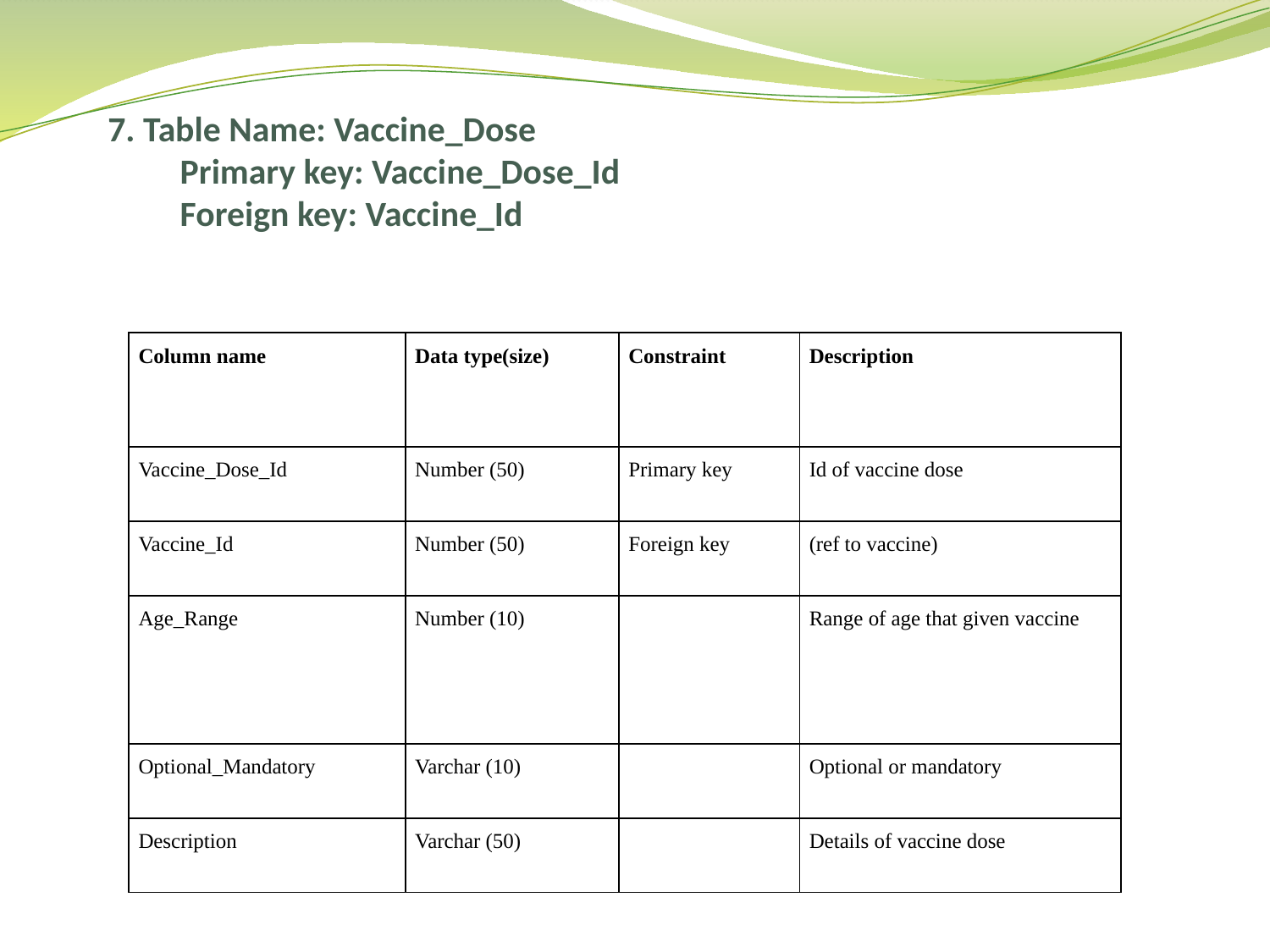

7. Table Name: Vaccine_Dose
         Primary key: Vaccine_Dose_Id
         Foreign key: Vaccine_Id
| Column name | Data type(size) | Constraint | Description |
| --- | --- | --- | --- |
| Vaccine\_Dose\_Id | Number (50) | Primary key | Id of vaccine dose |
| Vaccine\_Id | Number (50) | Foreign key | (ref to vaccine) |
| Age\_Range | Number (10) |  | Range of age that given vaccine |
| Optional\_Mandatory | Varchar (10) |  | Optional or mandatory |
| Description | Varchar (50) |  | Details of vaccine dose |